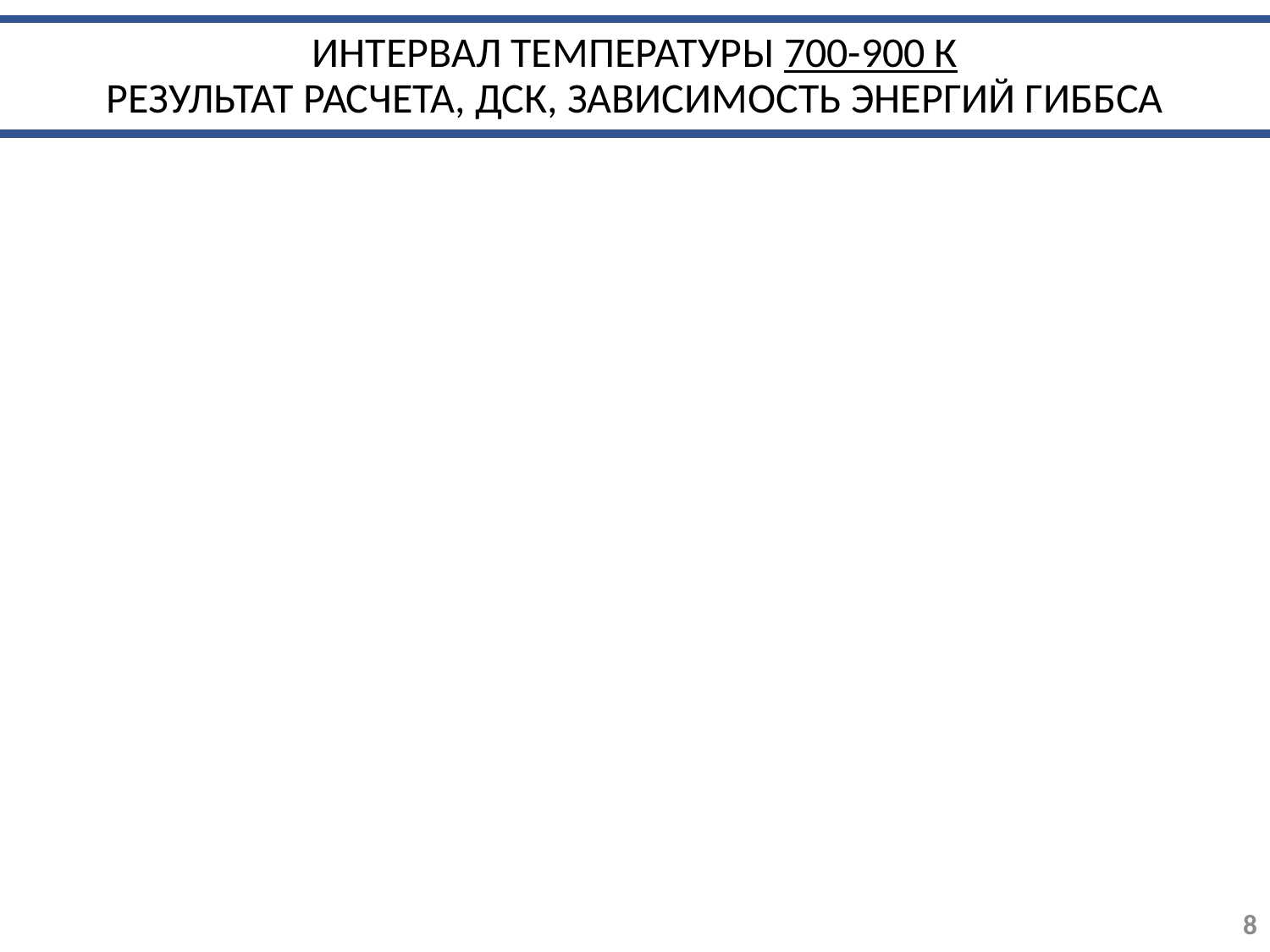

# ИНТЕРВАЛ ТЕМПЕРАТУРЫ 700-900 К РЕЗУЛЬТАТ РАСЧЕТА, ДСК, ЗАВИСИМОСТЬ ЭНЕРГИЙ ГИББСА
8